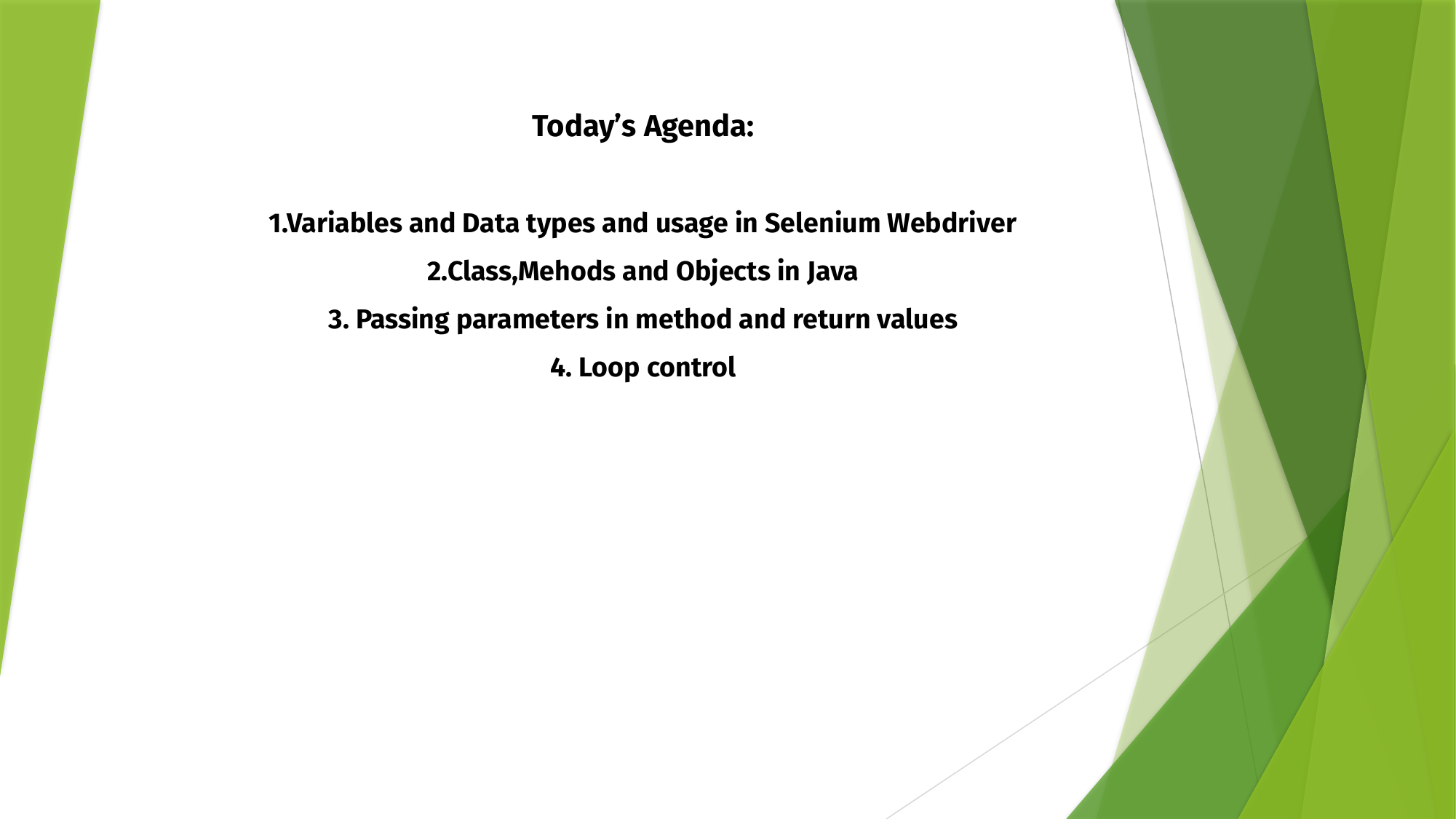

#
Today’s Agenda:

1.Variables and Data types and usage in Selenium Webdriver
2.Class,Mehods and Objects in Java
3. Passing parameters in method and return values
4. Loop control